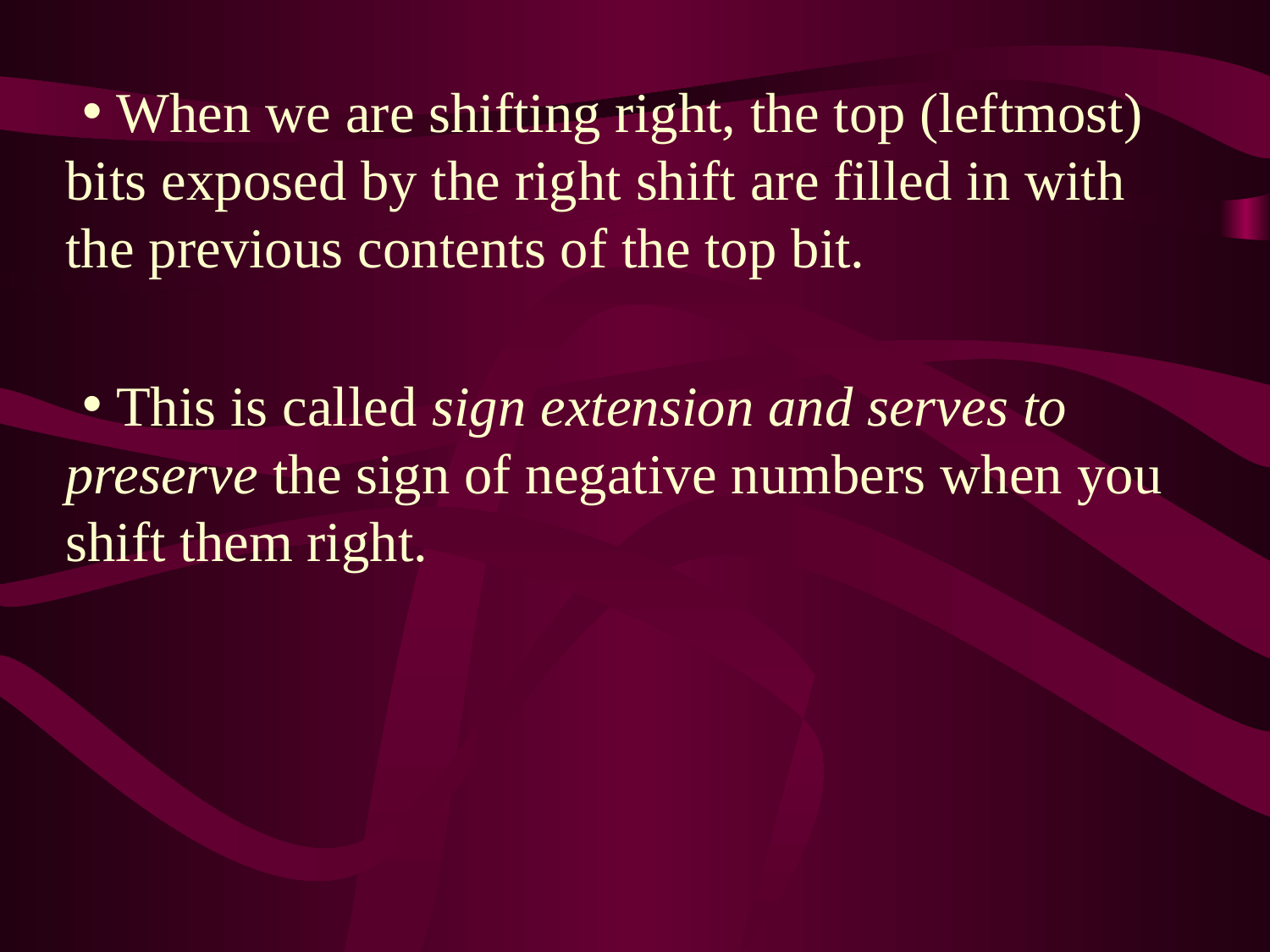

When we are shifting right, the top (leftmost) bits exposed by the right shift are filled in with the previous contents of the top bit.

 This is called sign extension and serves to preserve the sign of negative numbers when you shift them right.